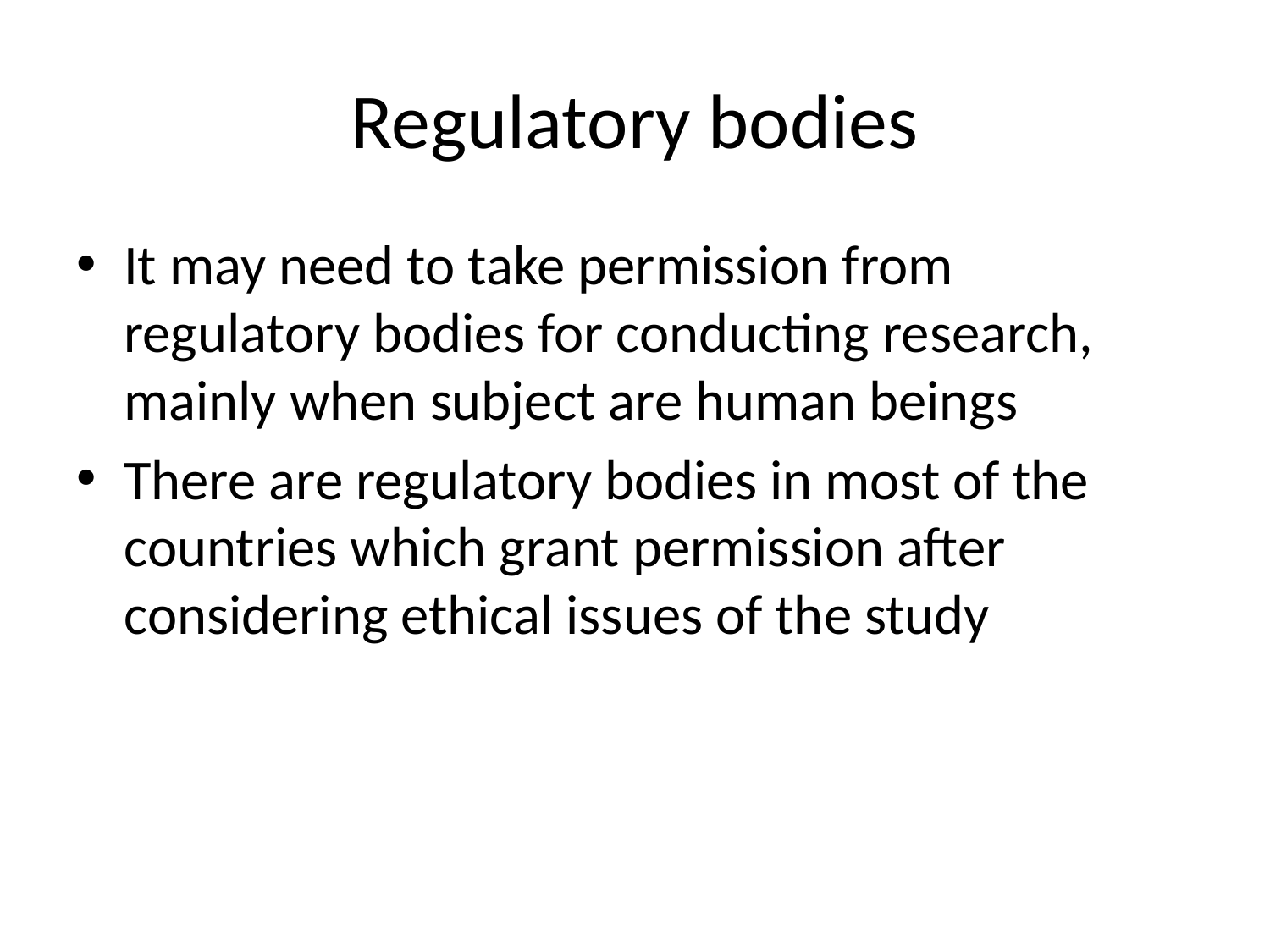

# Regulatory bodies
It may need to take permission from regulatory bodies for conducting research, mainly when subject are human beings
There are regulatory bodies in most of the countries which grant permission after considering ethical issues of the study